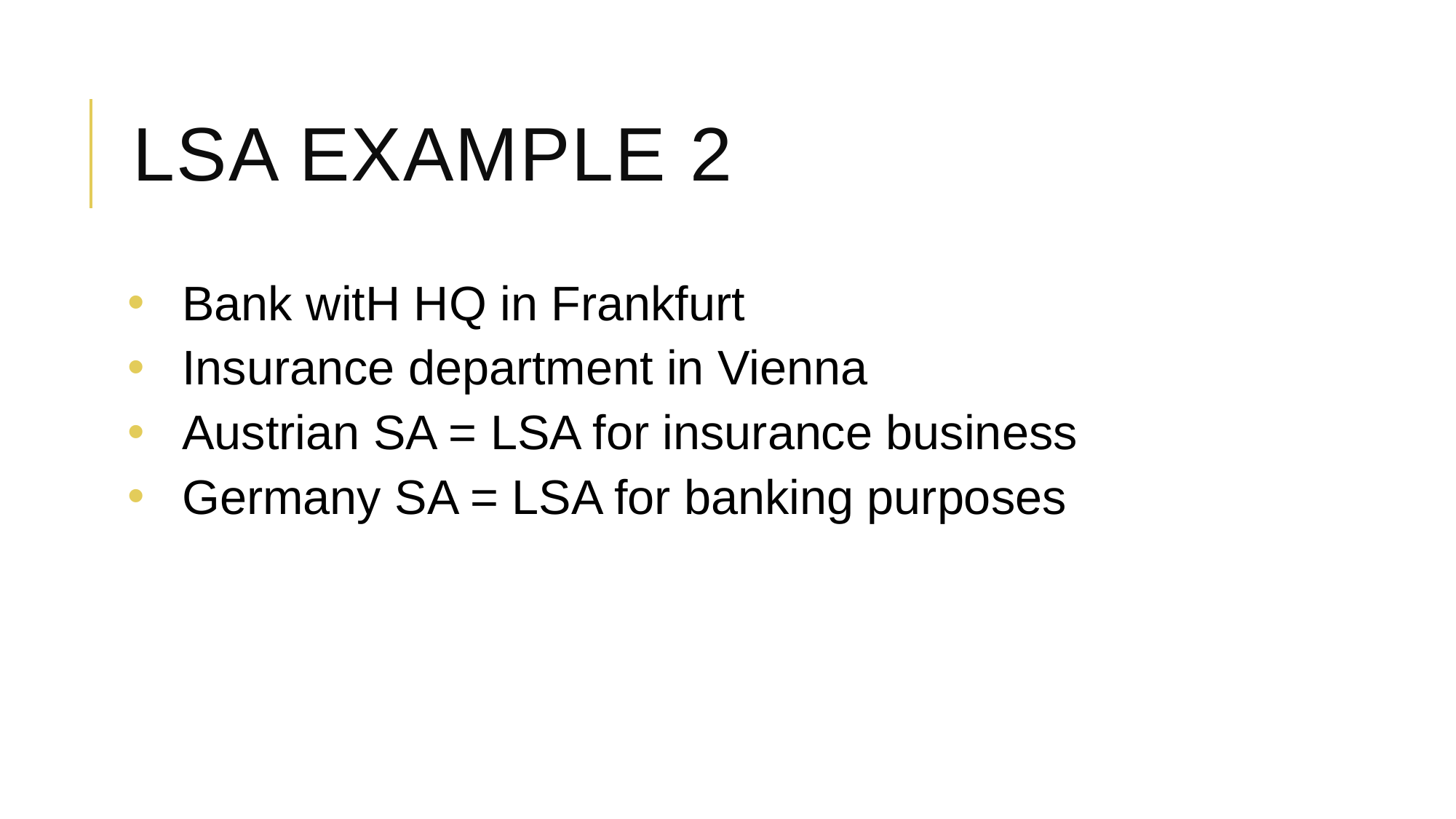

# LSA example 2
Bank witH HQ in Frankfurt
Insurance department in Vienna
Austrian SA = LSA for insurance business
Germany SA = LSA for banking purposes